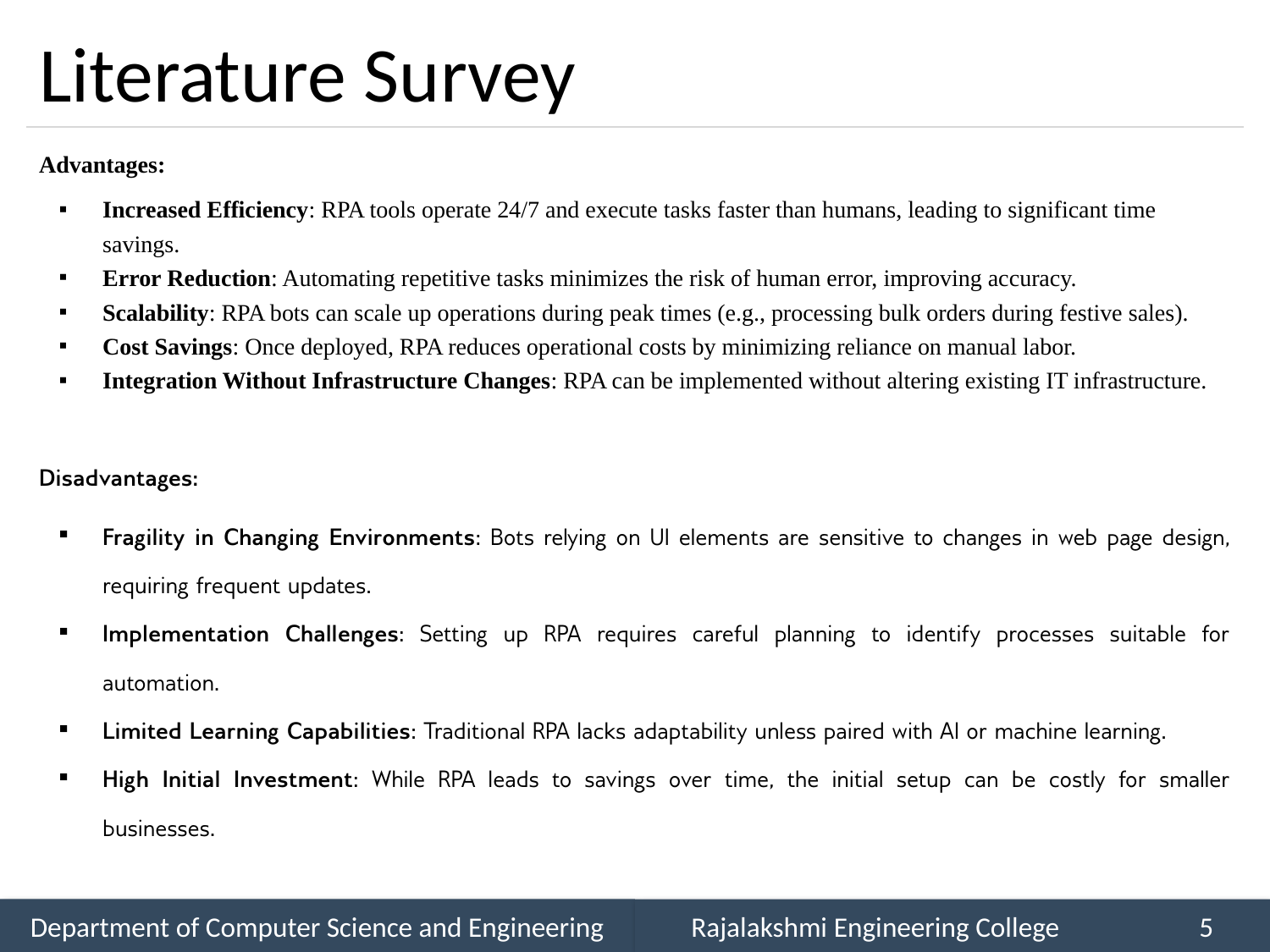

# Literature Survey
Advantages:
Increased Efficiency: RPA tools operate 24/7 and execute tasks faster than humans, leading to significant time savings.
Error Reduction: Automating repetitive tasks minimizes the risk of human error, improving accuracy.
Scalability: RPA bots can scale up operations during peak times (e.g., processing bulk orders during festive sales).
Cost Savings: Once deployed, RPA reduces operational costs by minimizing reliance on manual labor.
Integration Without Infrastructure Changes: RPA can be implemented without altering existing IT infrastructure.

Disadvantages:
Fragility in Changing Environments: Bots relying on UI elements are sensitive to changes in web page design, requiring frequent updates.
Implementation Challenges: Setting up RPA requires careful planning to identify processes suitable for automation.
Limited Learning Capabilities: Traditional RPA lacks adaptability unless paired with AI or machine learning.
High Initial Investment: While RPA leads to savings over time, the initial setup can be costly for smaller businesses.